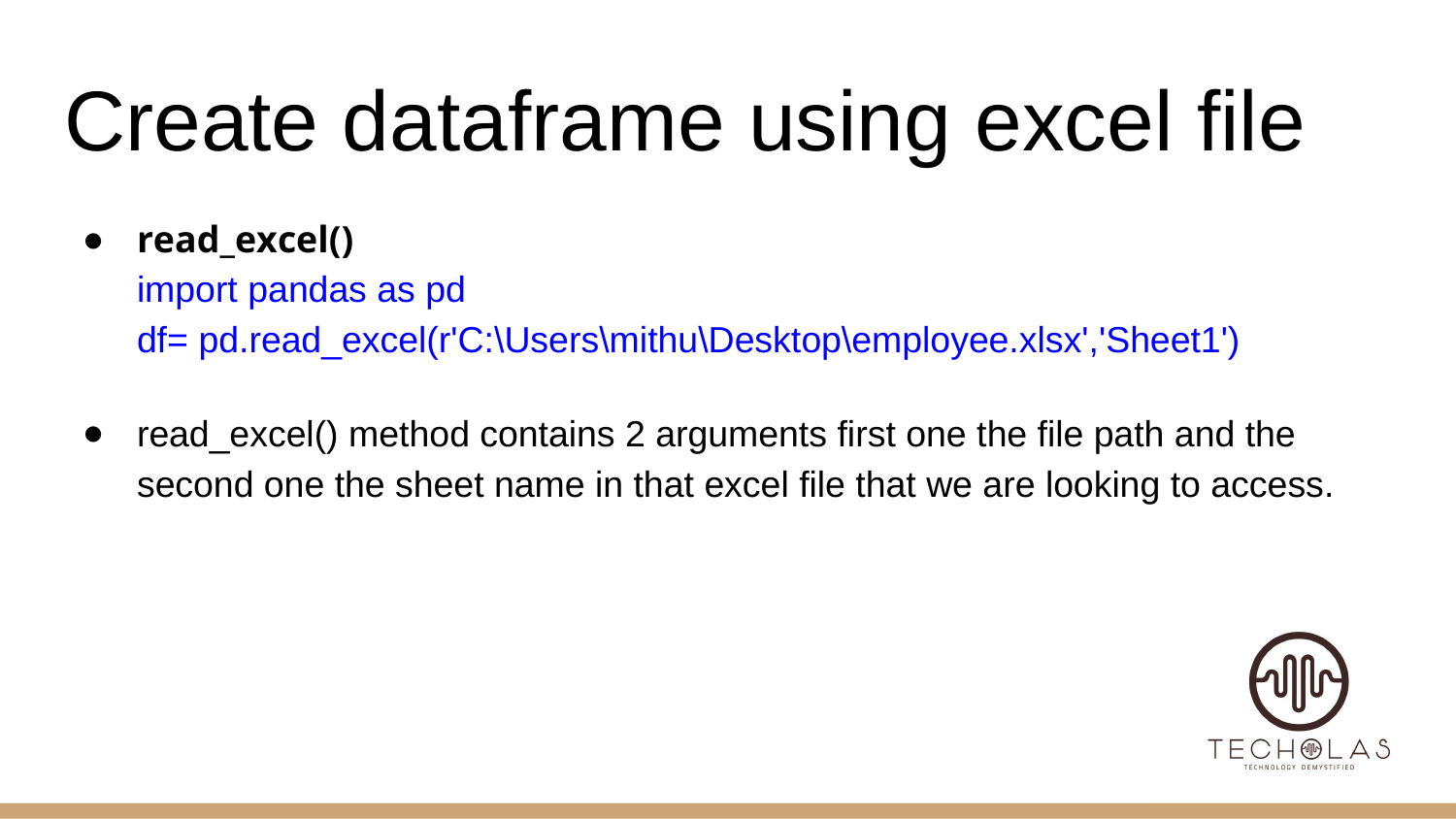

# Create dataframe using excel file
read_excel()
import pandas as pd
df= pd.read_excel(r'C:\Users\mithu\Desktop\employee.xlsx','Sheet1')
read_excel() method contains 2 arguments first one the file path and the second one the sheet name in that excel file that we are looking to access.